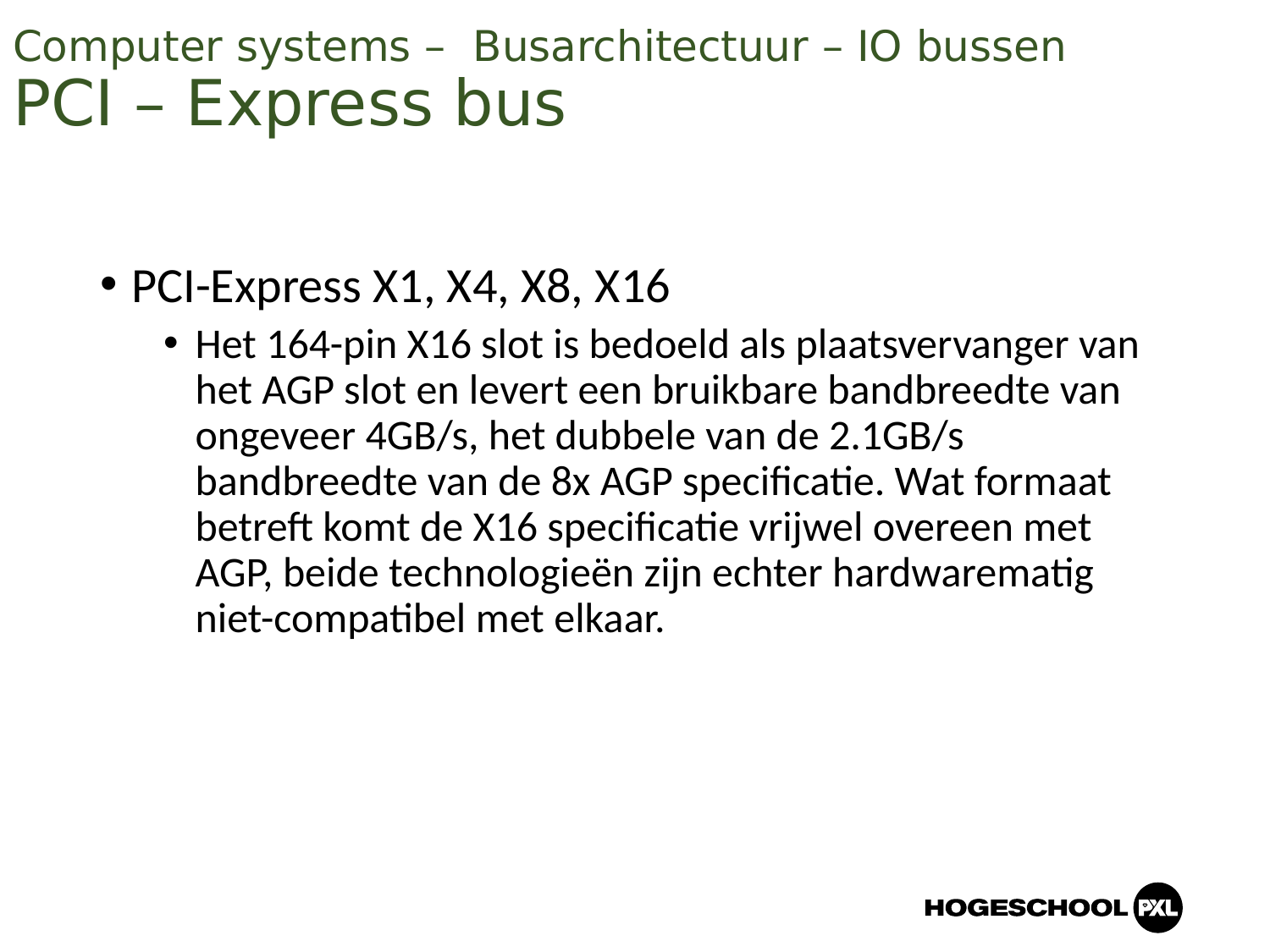

Computer systems –  Busarchitectuur – IO bussen
PCI – Express bus
PCI-Express X1, X4, X8, X16
Het 164-pin X16 slot is bedoeld als plaatsvervanger van het AGP slot en levert een bruikbare bandbreedte van ongeveer 4GB/s, het dubbele van de 2.1GB/s bandbreedte van de 8x AGP specificatie. Wat formaat betreft komt de X16 specificatie vrijwel overeen met AGP, beide technologieën zijn echter hardwarematig niet-compatibel met elkaar.